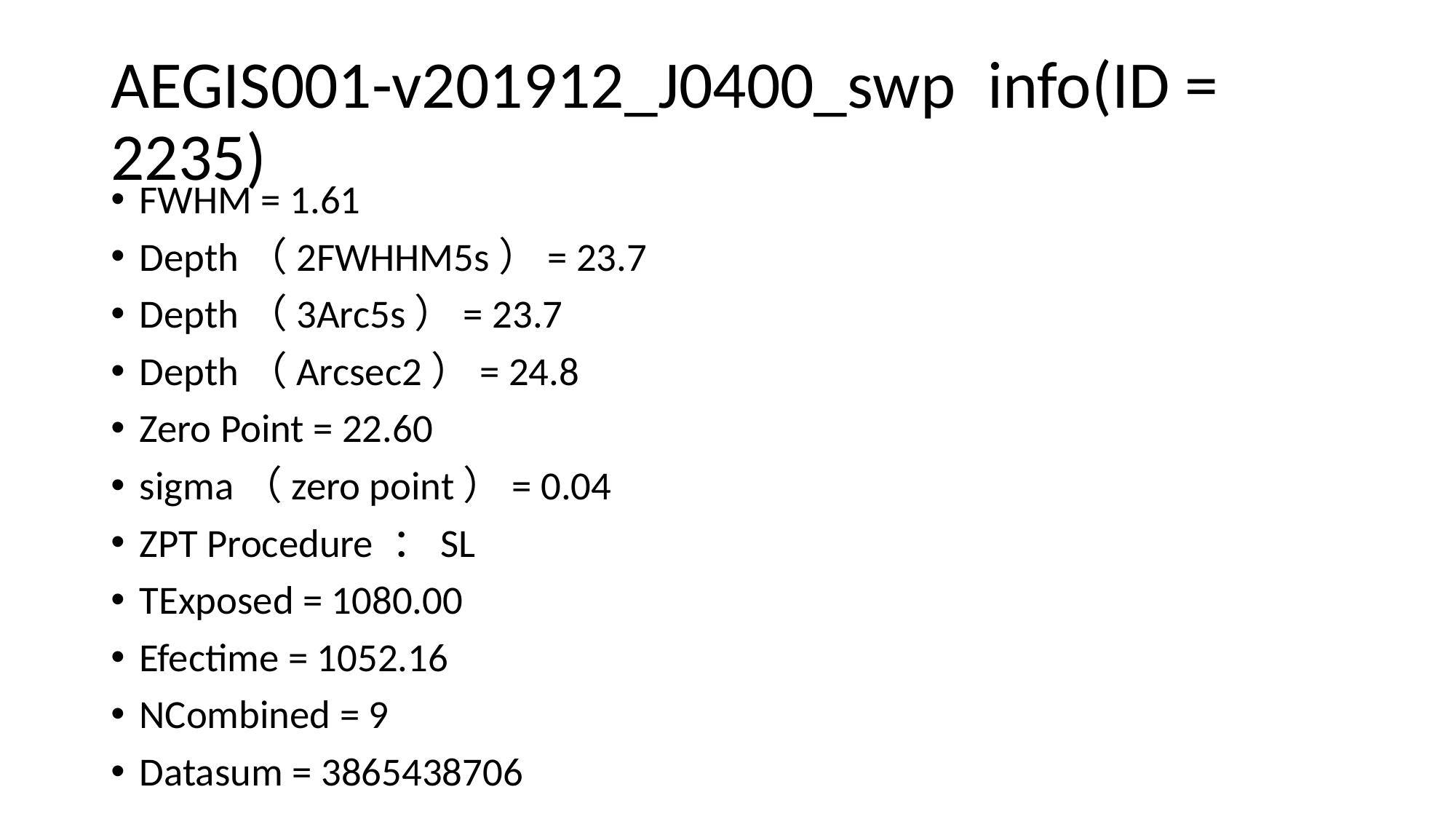

# AEGIS001-v201912_J0400_swp  info(ID = 2235)
FWHM = 1.61
Depth（2FWHHM5s）= 23.7
Depth（3Arc5s）= 23.7
Depth（Arcsec2）= 24.8
Zero Point = 22.60
sigma（zero point）= 0.04
ZPT Procedure ：SL
TExposed = 1080.00
Efectime = 1052.16
NCombined = 9
Datasum = 3865438706